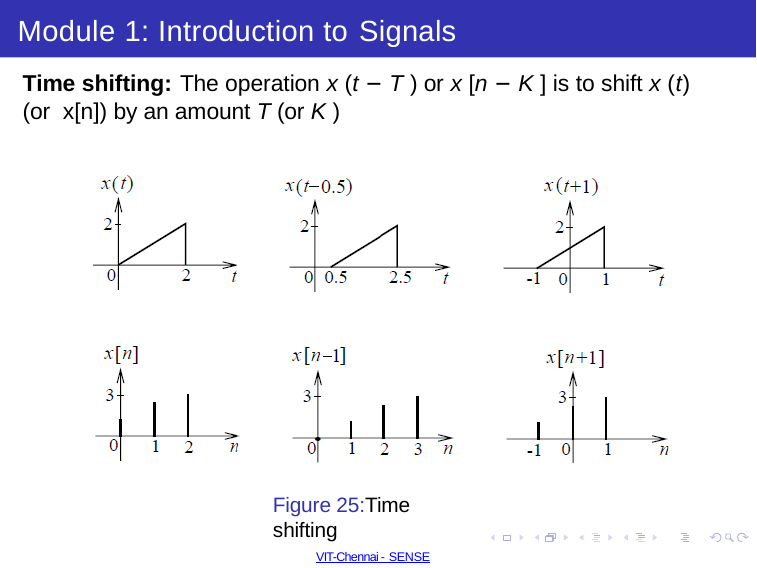

Module 1: Introduction to Signals
Time shifting: The operation x (t − T ) or x [n − K ] is to shift x (t) (or  x[n]) by an amount T (or K )

Figure 25:Time shifting
Dr Sathiya Narayanan S
Winter 2021-2022 Semester 43 / 50
VIT-Chennai - SENSE